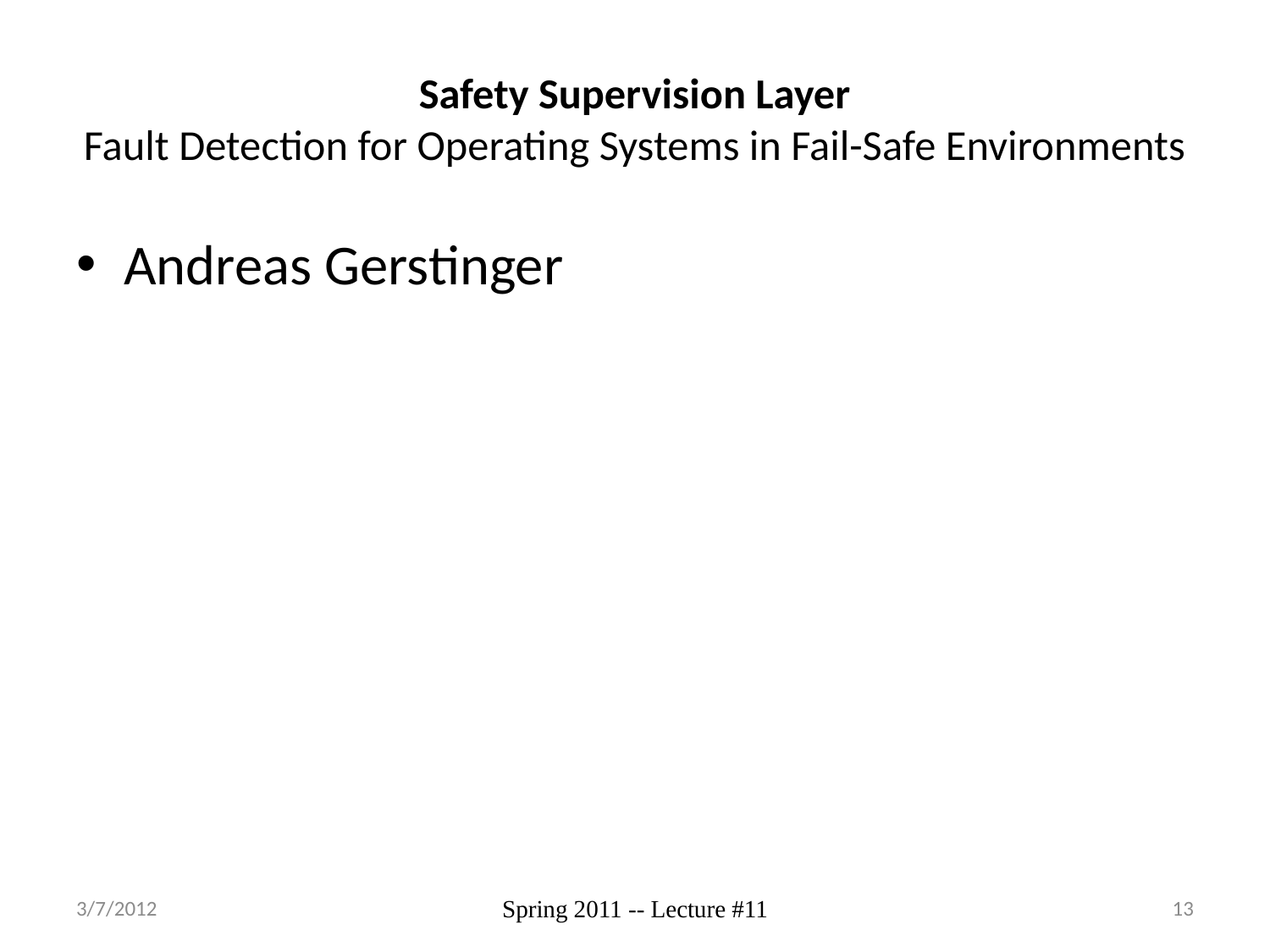

# Safety Supervision Layer Fault Detection for Operating Systems in Fail-Safe Environments
Andreas Gerstinger
3/7/2012
Spring 2011 -- Lecture #11
13